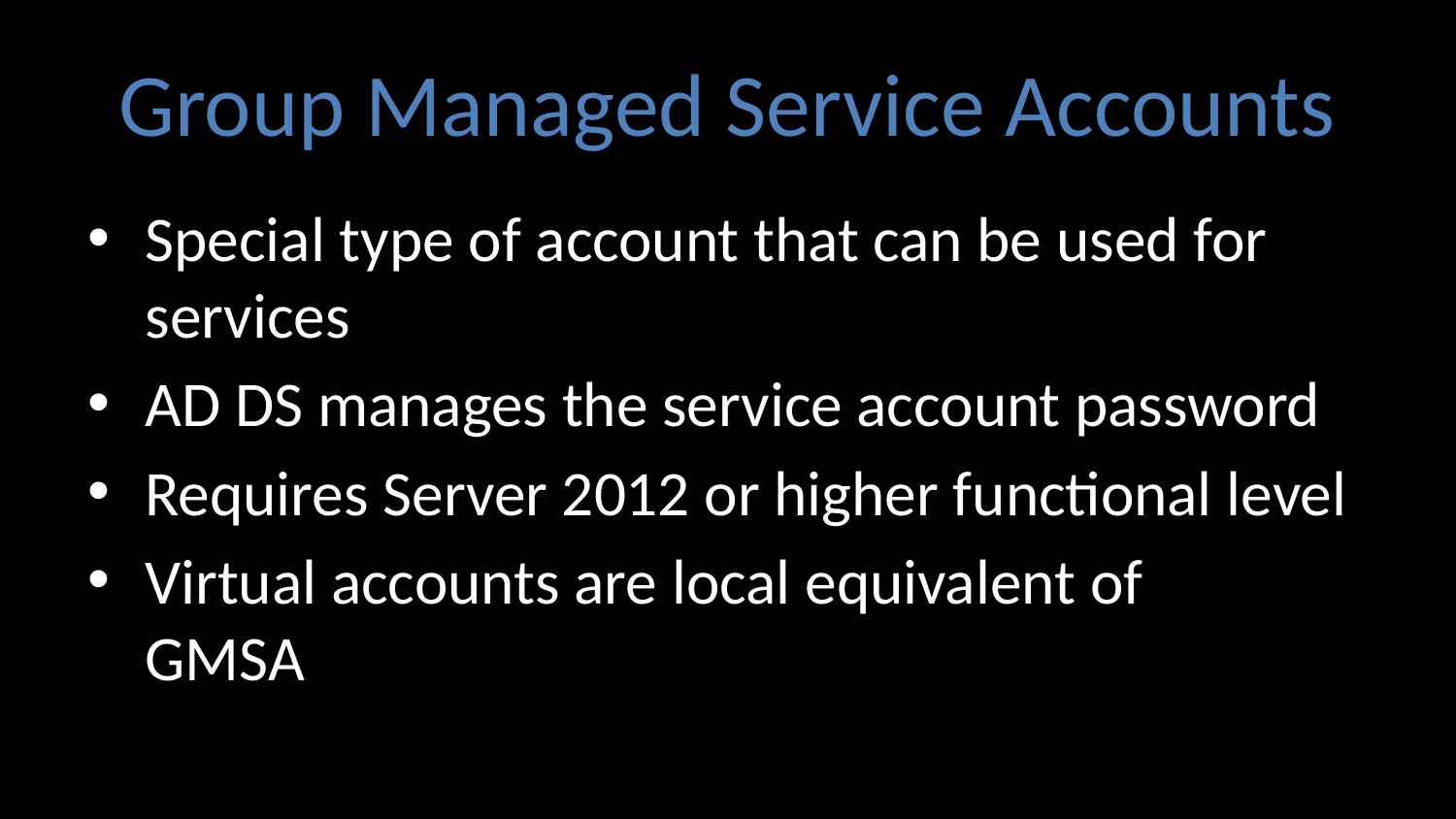

# Group Managed Service Accounts
Special type of account that can be used for services
AD DS manages the service account password
Requires Server 2012 or higher functional level
Virtual accounts are local equivalent of
GMSA